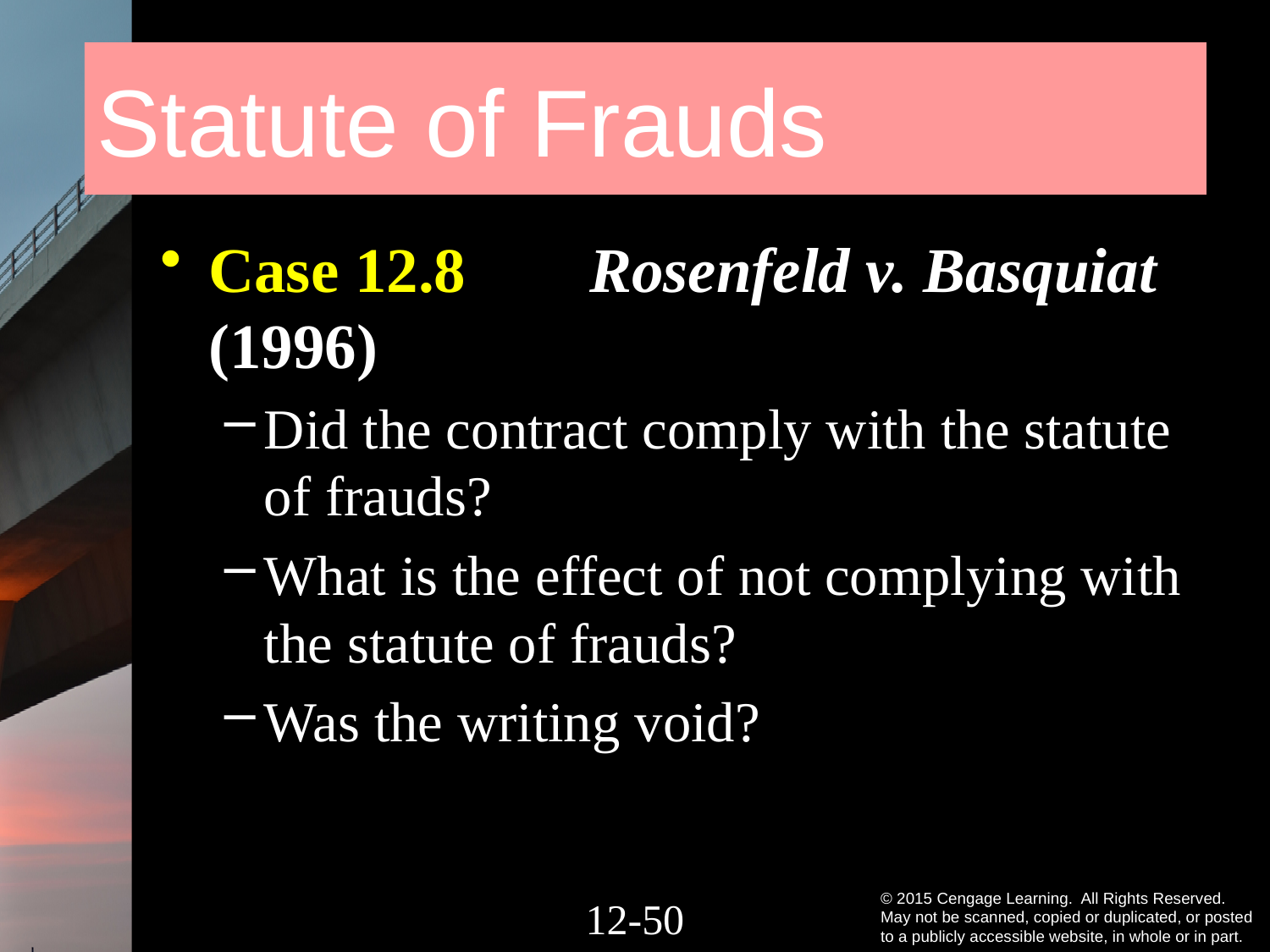

# Statute of Frauds
Case 12.8 	Rosenfeld v. Basquiat (1996)
Did the contract comply with the statute of frauds?
What is the effect of not complying with the statute of frauds?
Was the writing void?

12-50